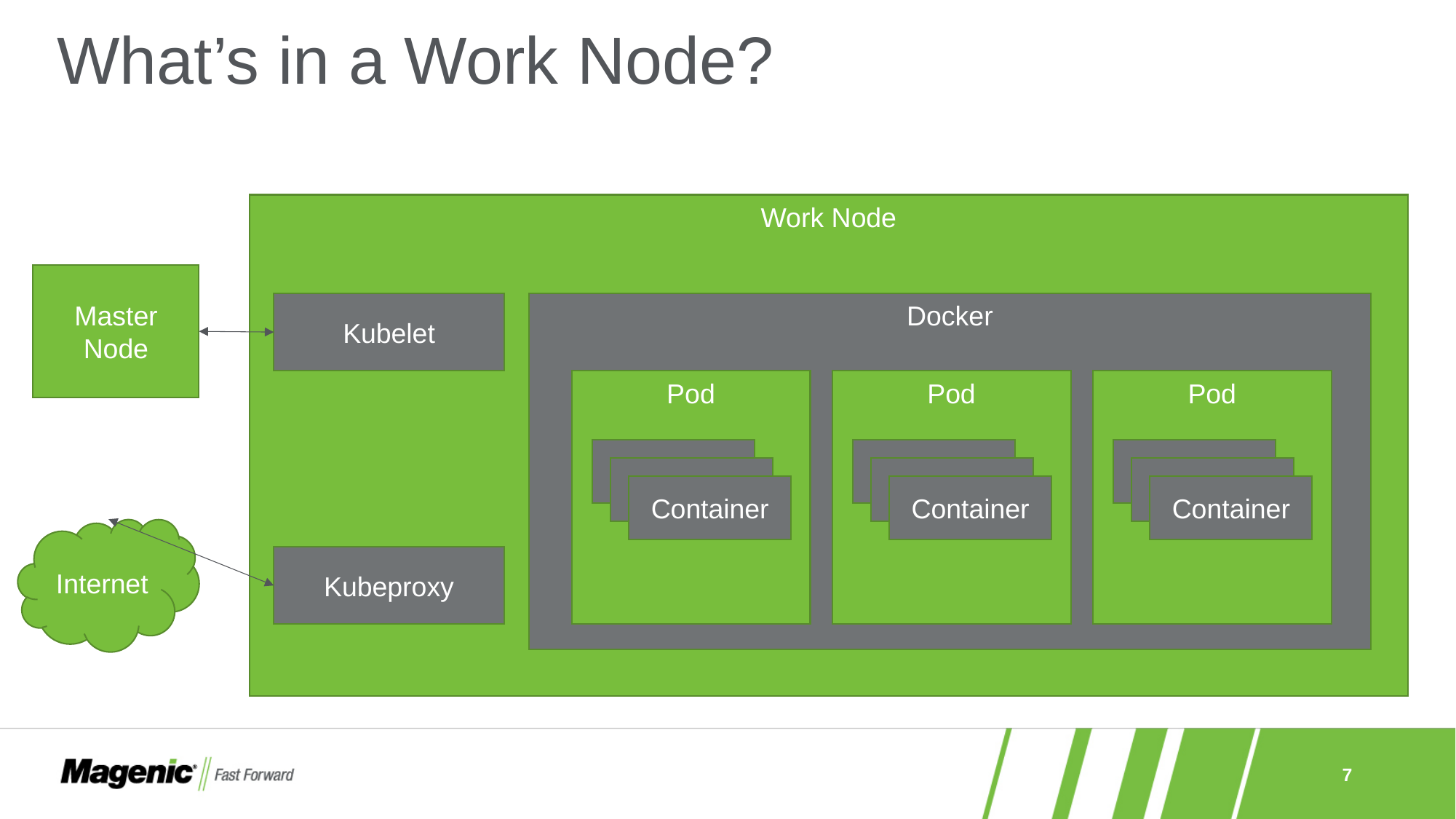

# What’s in a Work Node?
Work Node
Master Node
Kubelet
Docker
Pod
Pod
Pod
Container
Container
Container
Container
Container
Container
Container
Container
Container
Internet
Kubeproxy